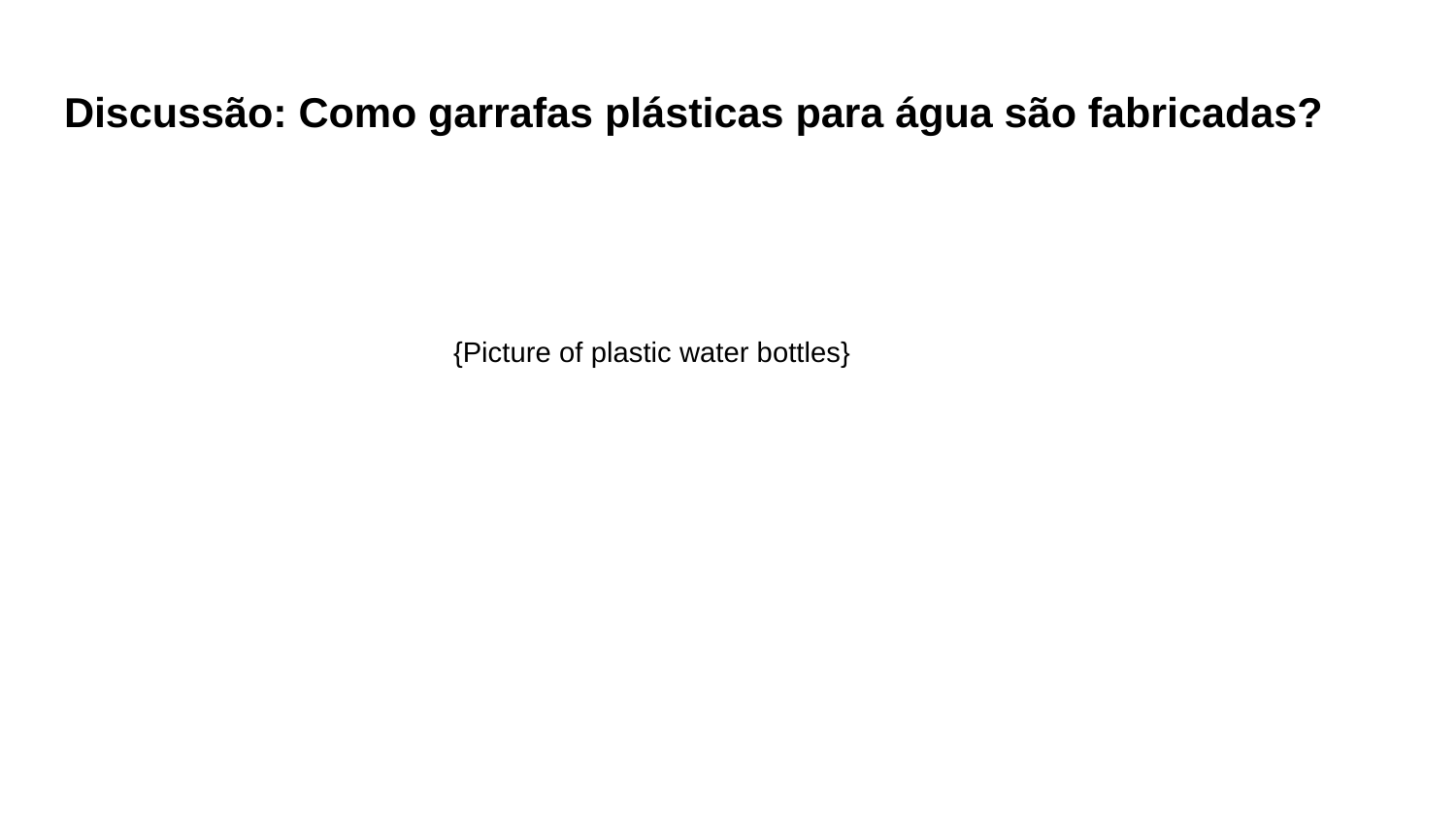

# Discussão: Como garrafas plásticas para água são fabricadas?
{Picture of plastic water bottles}